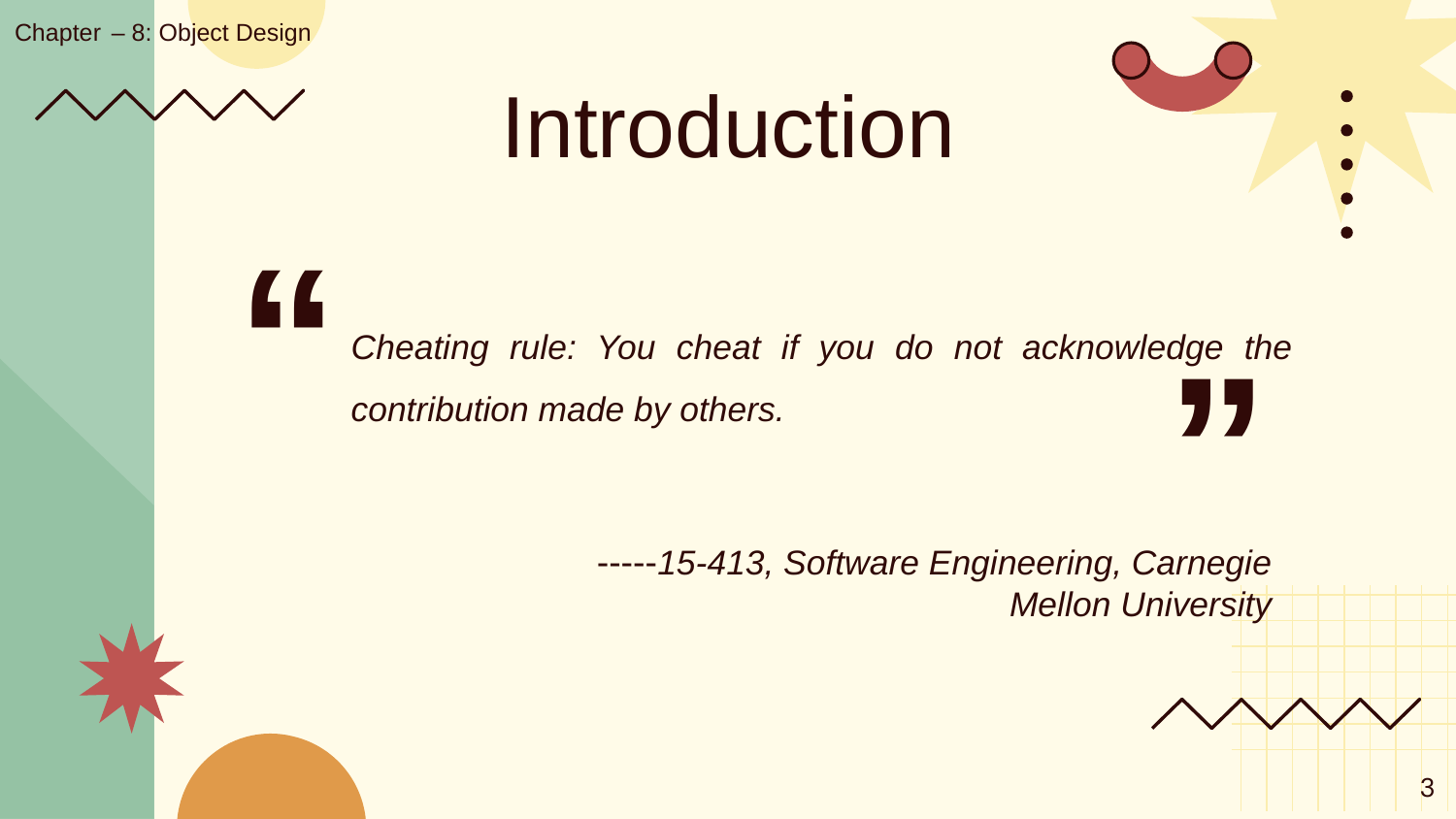

Chapter – 8: Object Design
# Introduction
“
Cheating rule: You cheat if you do not acknowledge the contribution made by others.
”
-----15-413, Software Engineering, Carnegie Mellon University

3